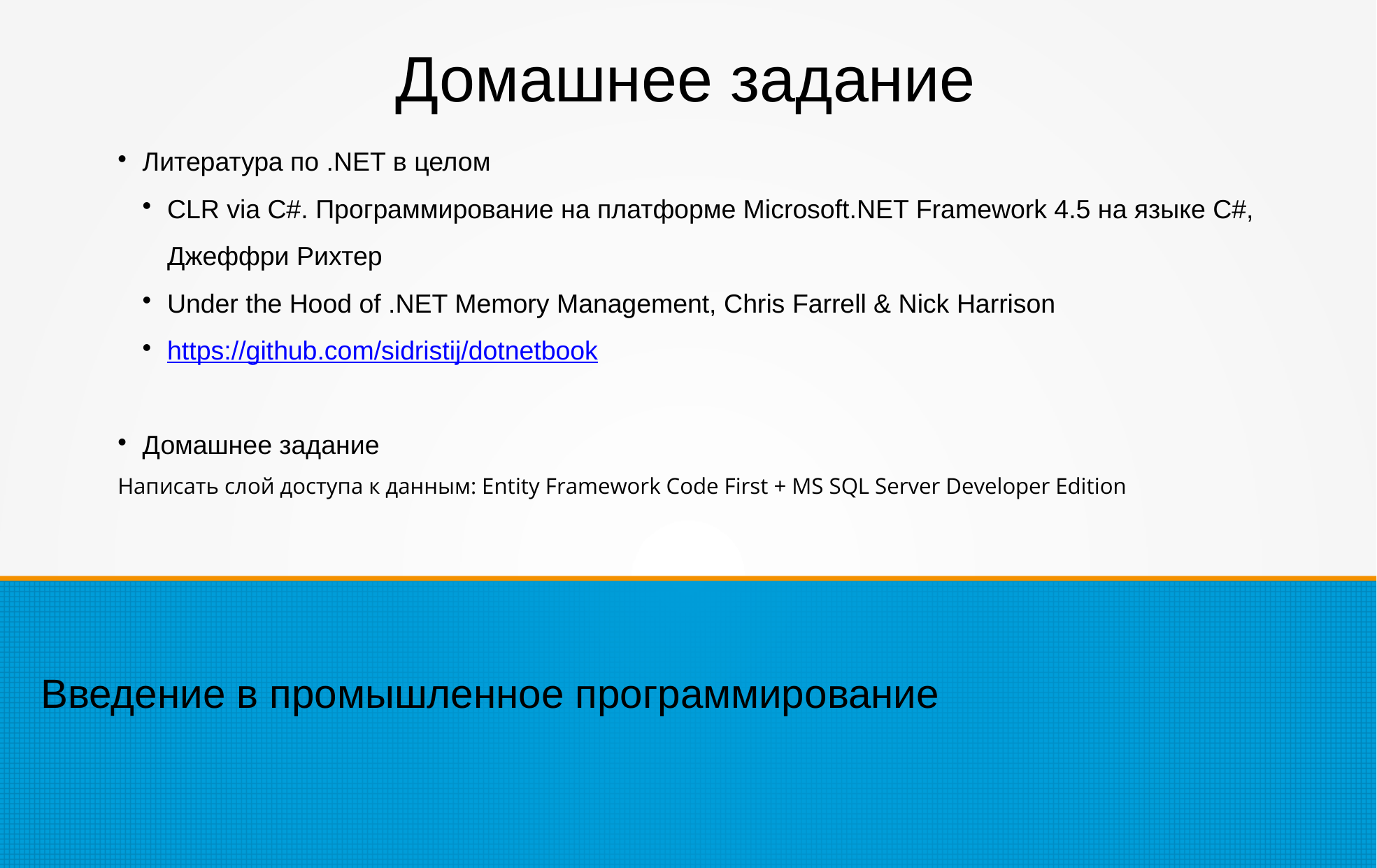

Домашнее задание

Литература по .NET в целом
CLR via C#. Программирование на платформе Microsoft.NET Framework 4.5 на языке C#, Джеффри Рихтер
Under the Hood of .NET Memory Management, Chris Farrell & Nick Harrison
https://github.com/sidristij/dotnetbook

Домашнее задание
Написать слой доступа к данным: Entity Framework Code First + MS SQL Server Developer Edition
Введение в промышленное программирование